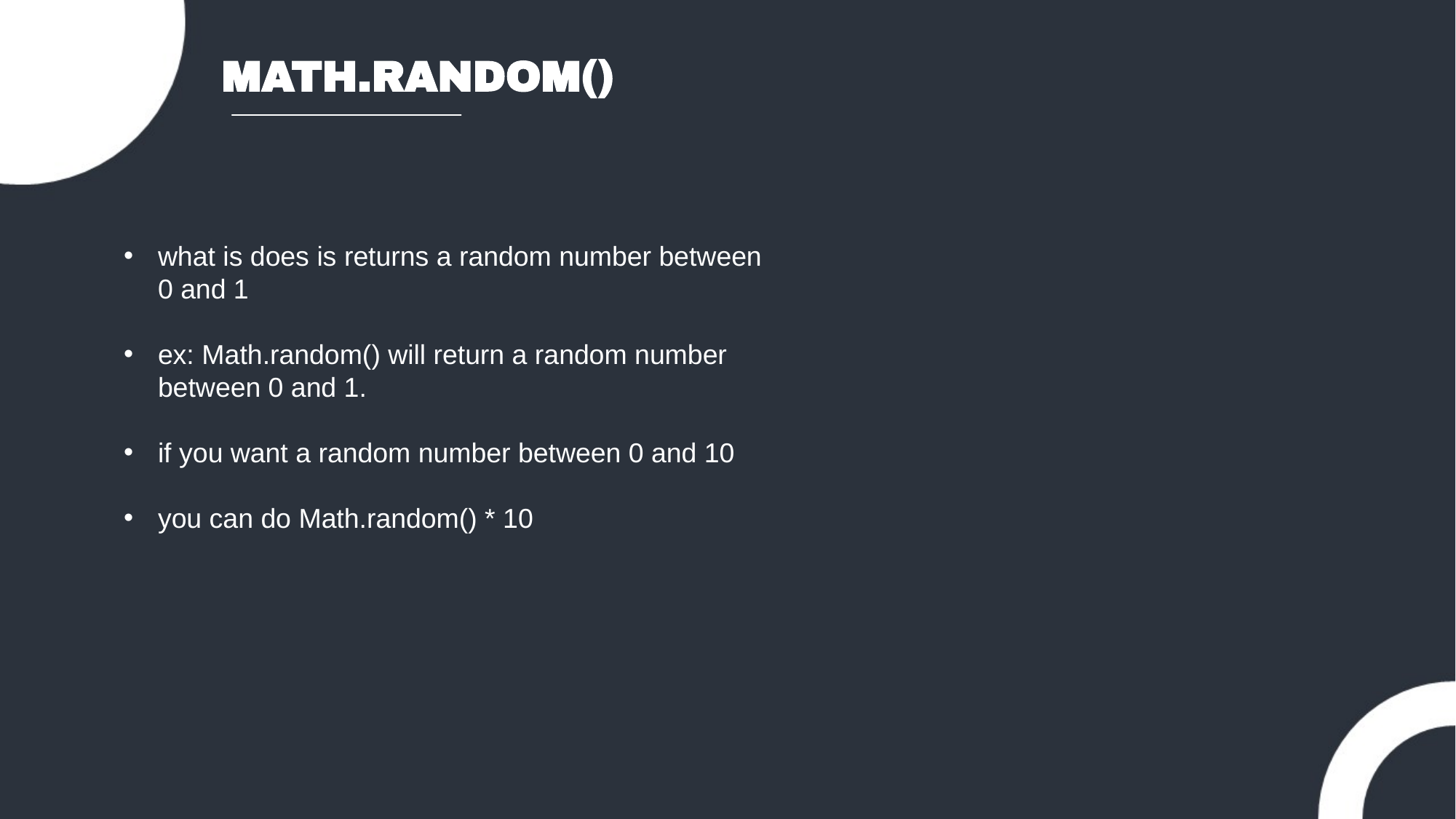

MATH.RANDOM()
what is does is returns a random number between 0 and 1

ex: Math.random() will return a random number between 0 and 1.

if you want a random number between 0 and 10

you can do Math.random() * 10